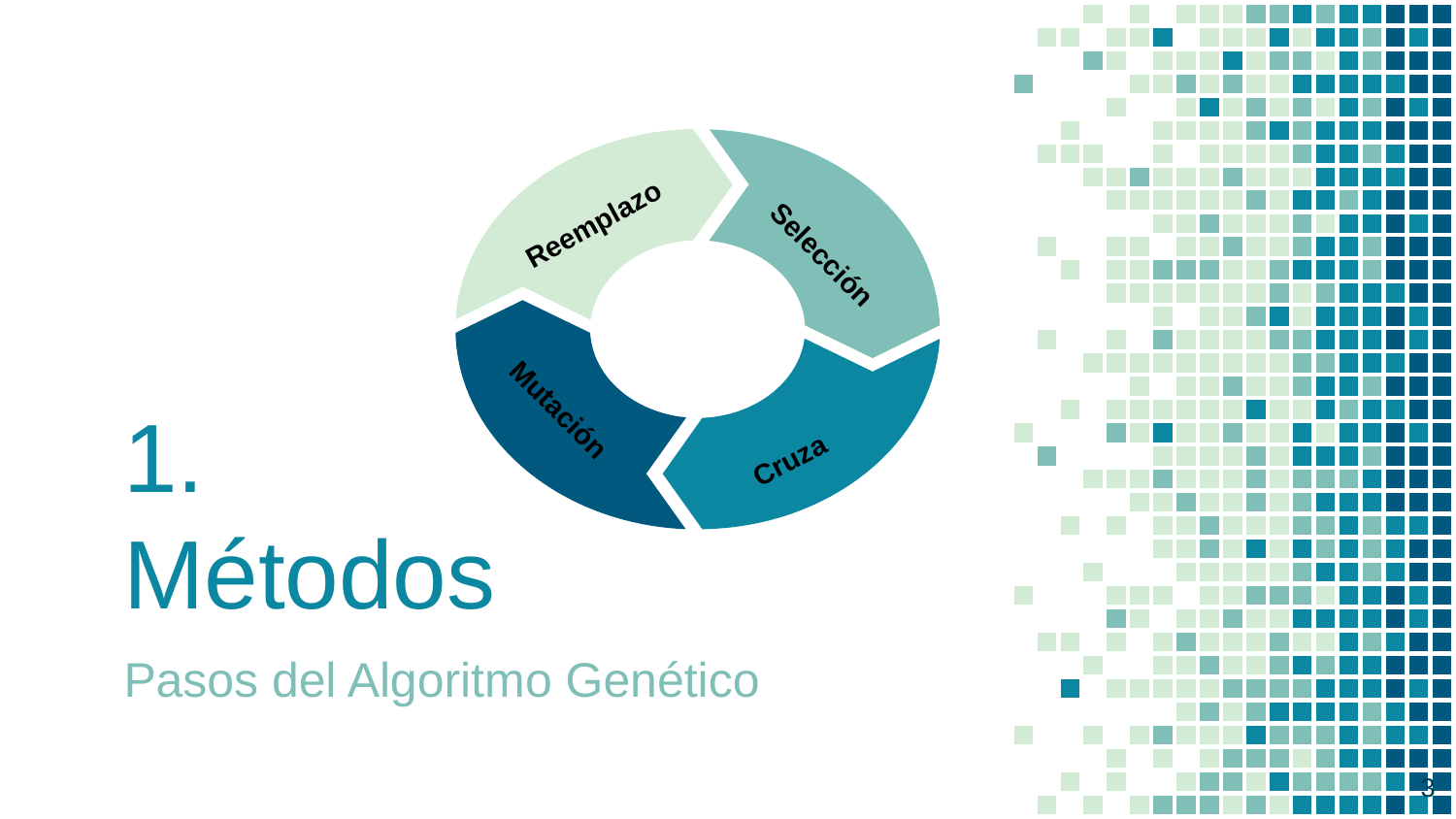

Reemplazo
Selección
Mutación
Cruza
# 1.
Métodos
Pasos del Algoritmo Genético
3